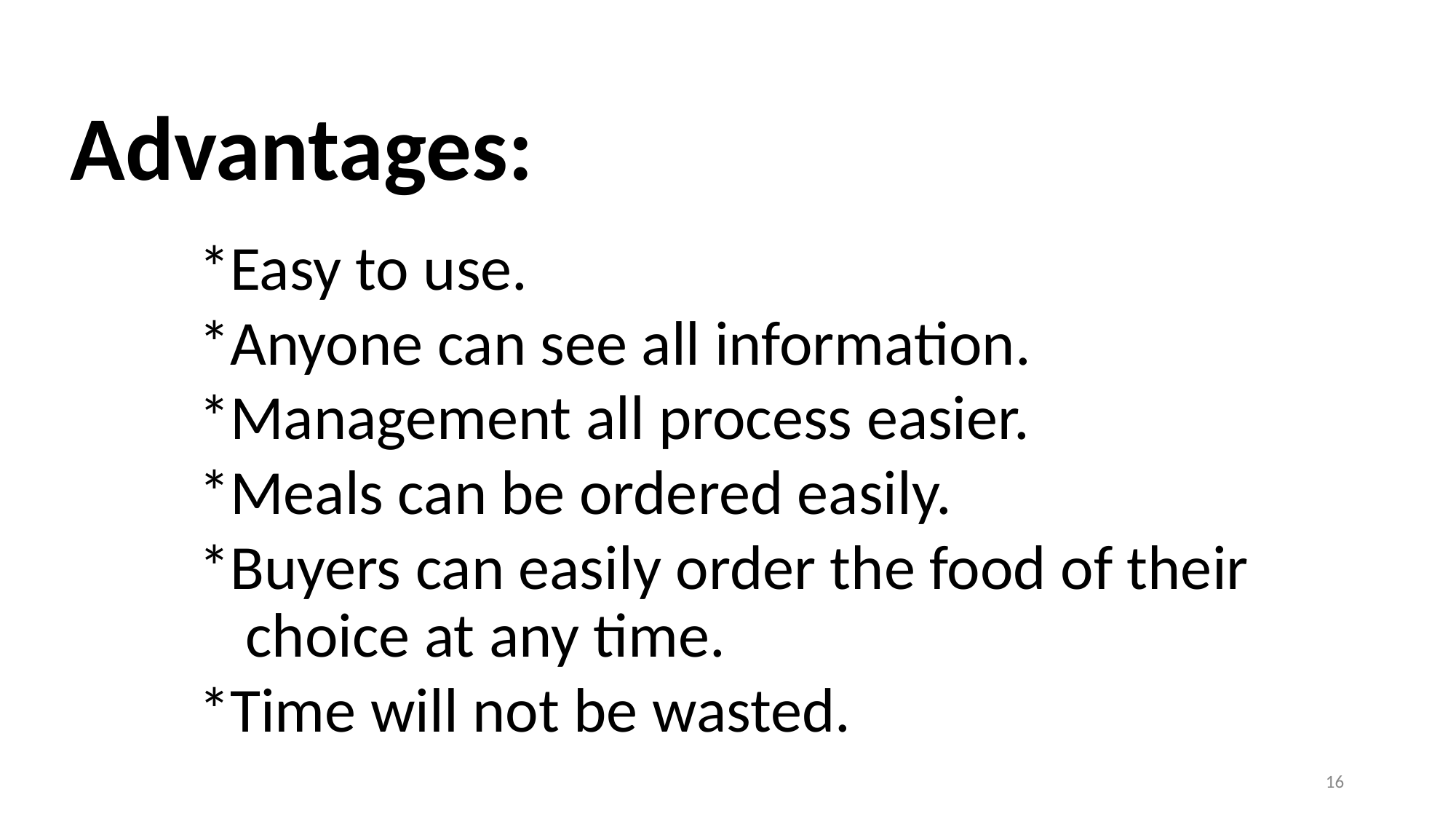

# Advantages:

*Easy to use.
*Anyone can see all information.
*Management all process easier.
*Meals can be ordered easily.
*Buyers can easily order the food of their choice at any time.
*Time will not be wasted.

16